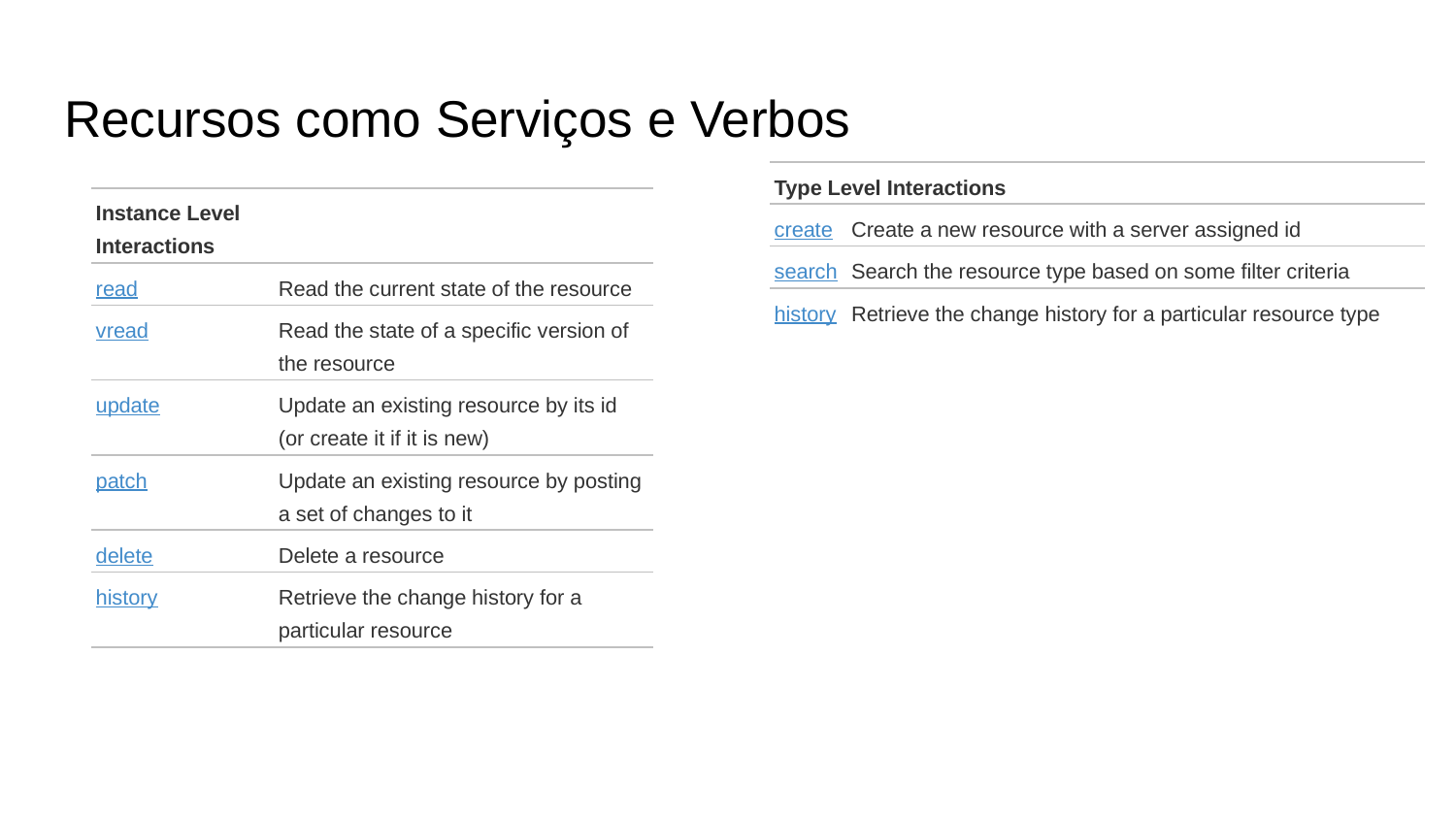

# Recursos como Serviços e Verbos
| Type Level Interactions |  |
| --- | --- |
| create | Create a new resource with a server assigned id |
| search | Search the resource type based on some filter criteria |
| history | Retrieve the change history for a particular resource type |
| Instance Level Interactions |  |
| --- | --- |
| read | Read the current state of the resource |
| vread | Read the state of a specific version of the resource |
| update | Update an existing resource by its id (or create it if it is new) |
| patch | Update an existing resource by posting a set of changes to it |
| delete | Delete a resource |
| history | Retrieve the change history for a particular resource |